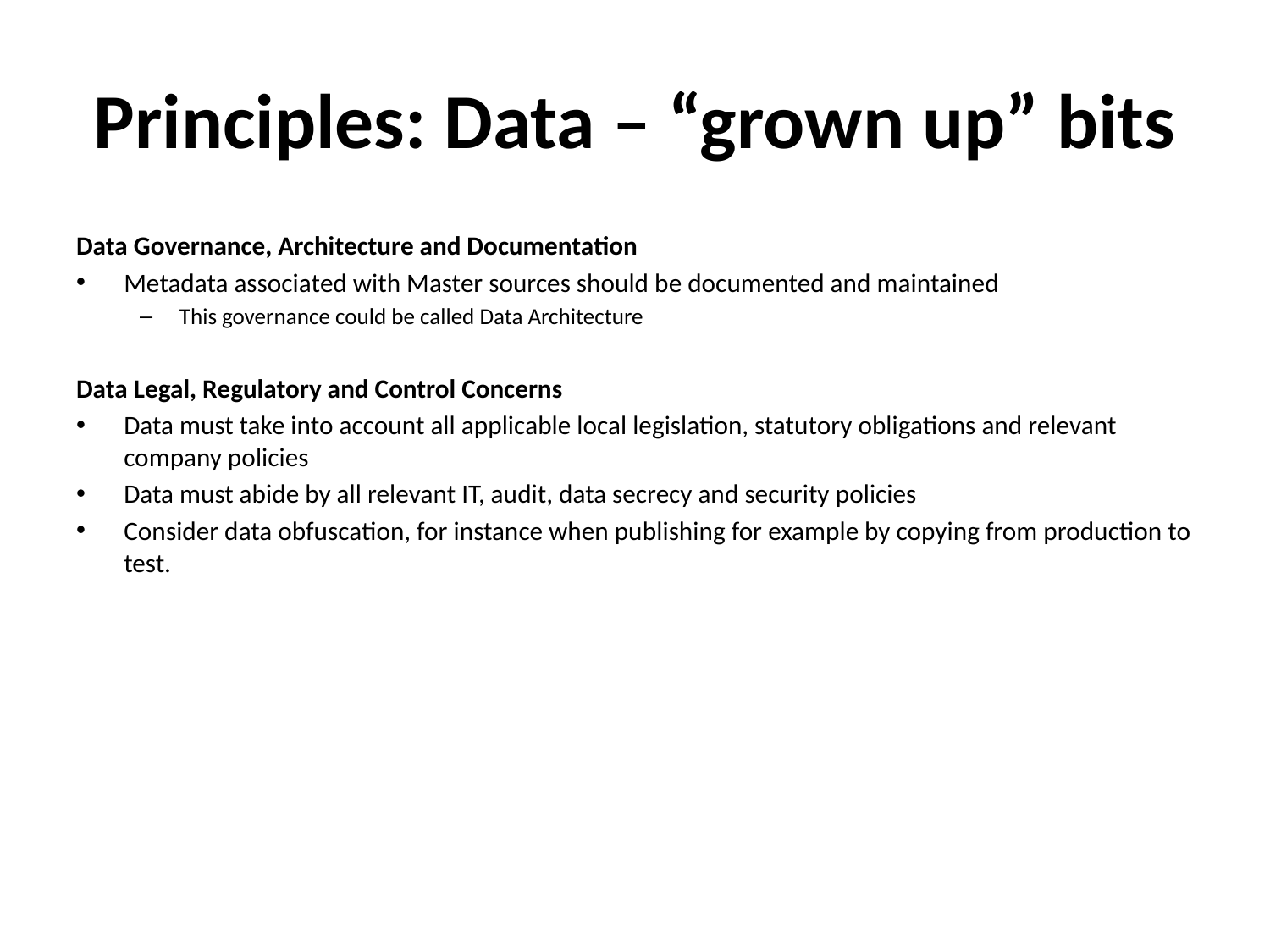

# Principles: Data – “grown up” bits
Data Governance, Architecture and Documentation
Metadata associated with Master sources should be documented and maintained
This governance could be called Data Architecture

Data Legal, Regulatory and Control Concerns
Data must take into account all applicable local legislation, statutory obligations and relevant company policies
Data must abide by all relevant IT, audit, data secrecy and security policies
Consider data obfuscation, for instance when publishing for example by copying from production to test.